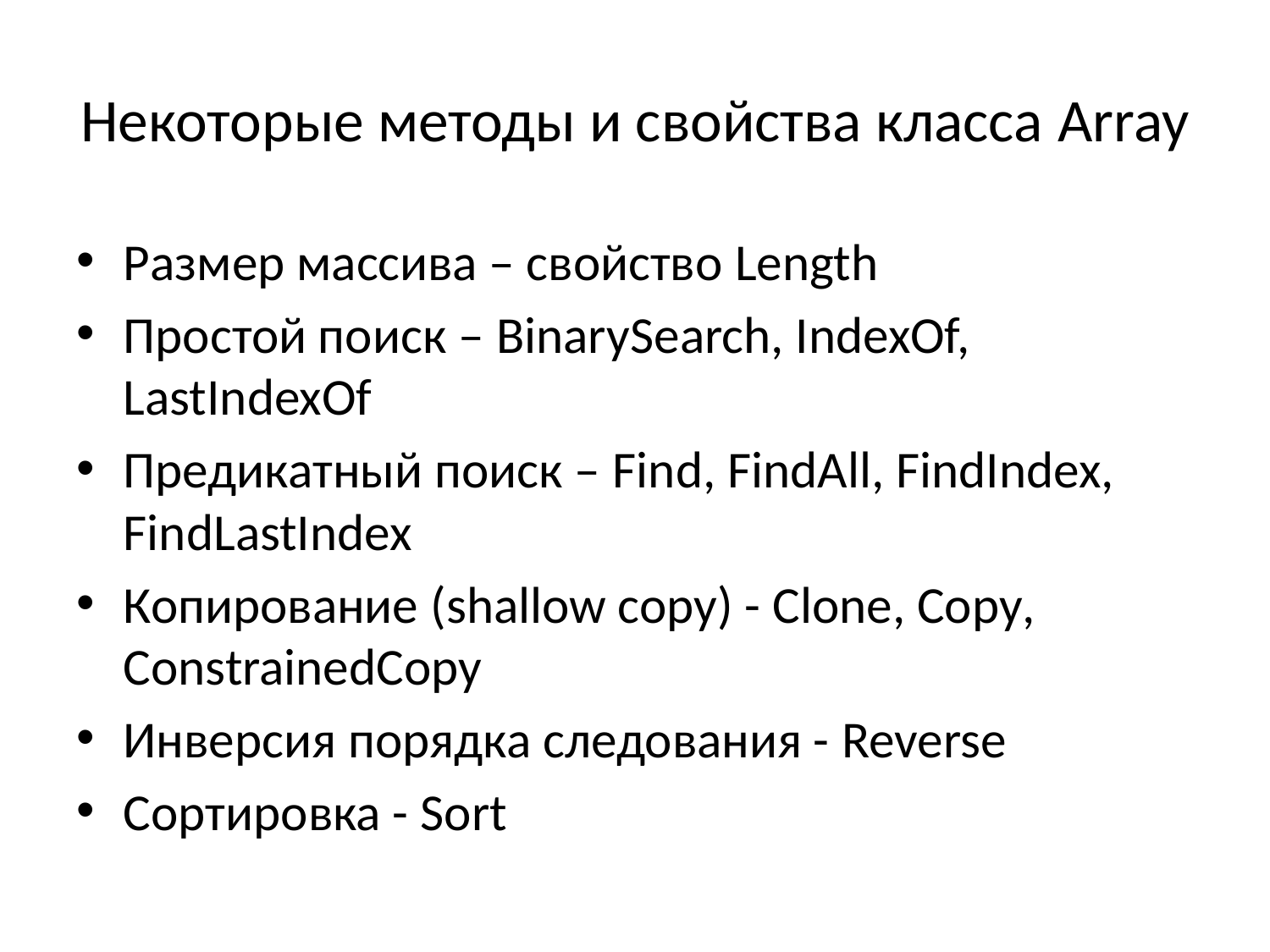

# Некоторые методы и свойства класса Array
Размер массива – свойство Length
Простой поиск – BinarySearch, IndexOf, LastIndexOf
Предикатный поиск – Find, FindAll, FindIndex, FindLastIndex
Копирование (shallow copy) - Clone, Copy, ConstrainedCopy
Инверсия порядка следования - Reverse
Сортировка - Sort